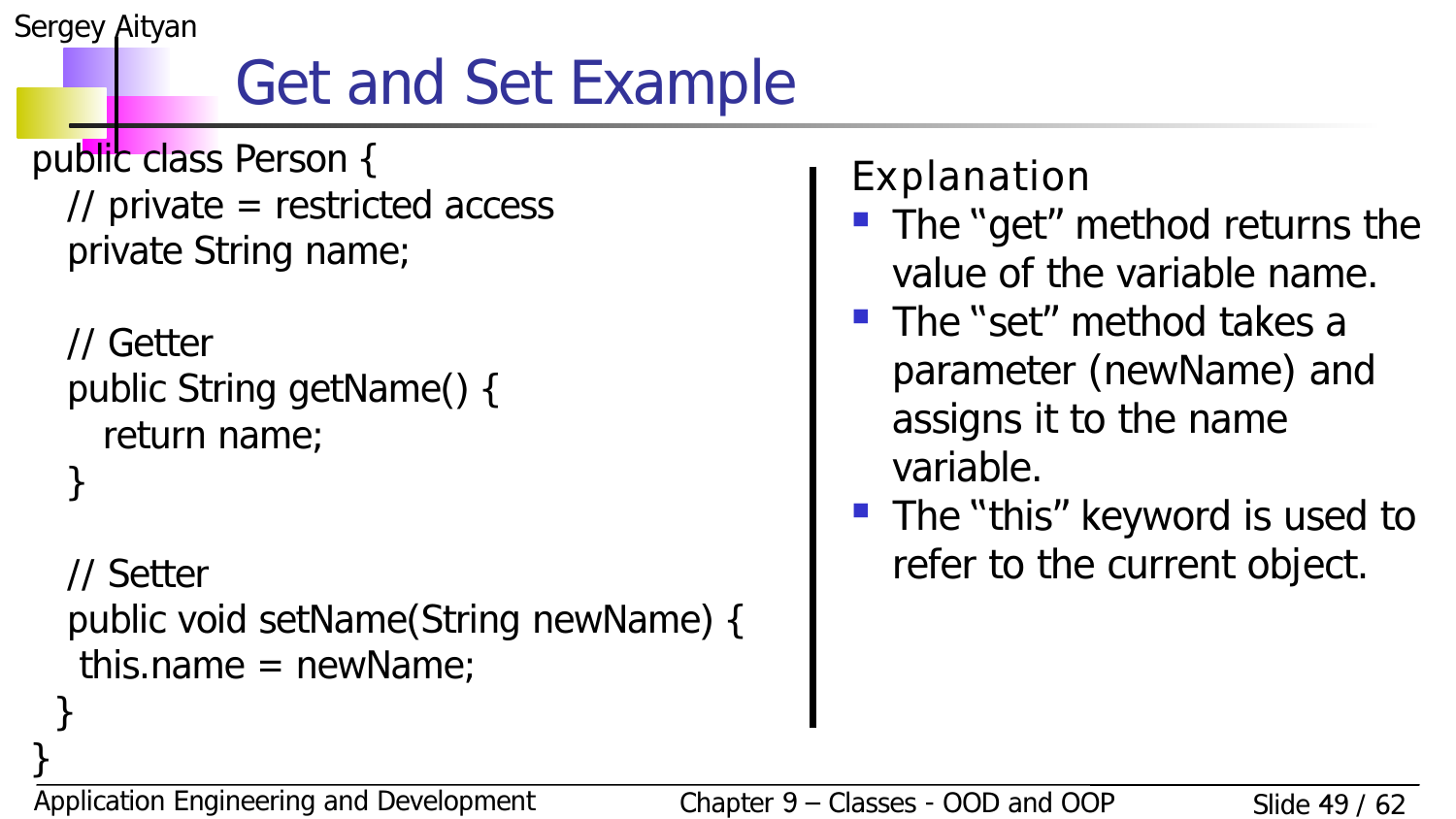

# Get and Set Example
public class Person {
   // private = restricted access
   private String name;

   // Getter
   public String getName() {
      return name;
   }

   // Setter
   public void setName(String newName) {
    this.name = newName;
  }
}
Explanation
The “get” method returns the value of the variable name.
The “set” method takes a parameter (newName) and assigns it to the name variable.
The “this” keyword is used to refer to the current object.